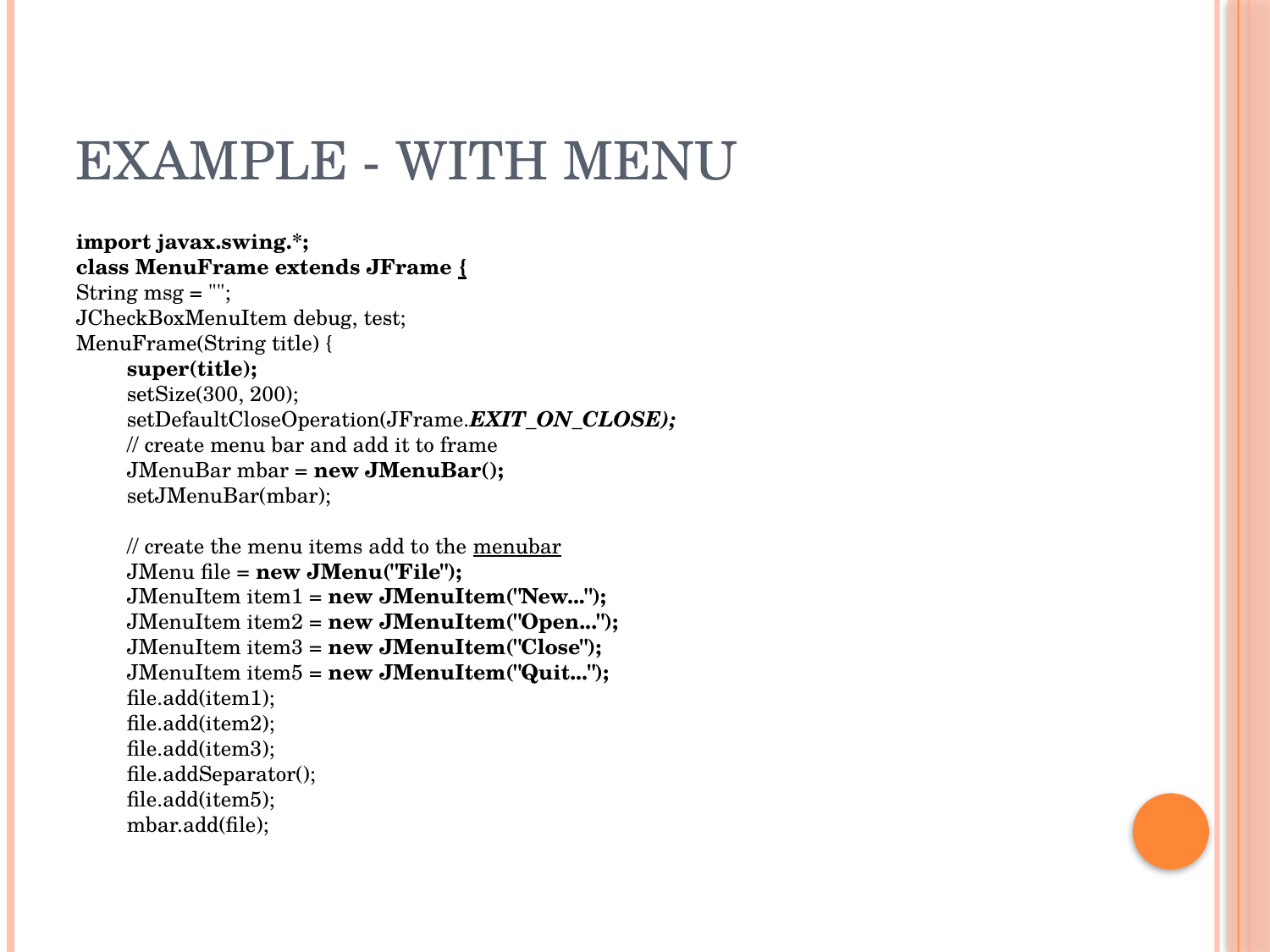

# Example - with Menu
import javax.swing.*;
class MenuFrame extends JFrame {
String msg = "";
JCheckBoxMenuItem debug, test;
MenuFrame(String title) {
super(title);
setSize(300, 200);
setDefaultCloseOperation(JFrame.EXIT_ON_CLOSE);
// create menu bar and add it to frame
JMenuBar mbar = new JMenuBar();
setJMenuBar(mbar);

// create the menu items add to the menubar
JMenu file = new JMenu("File");
JMenuItem item1 = new JMenuItem("New...");
JMenuItem item2 = new JMenuItem("Open...");
JMenuItem item3 = new JMenuItem("Close");
JMenuItem item5 = new JMenuItem("Quit...");
file.add(item1);
file.add(item2);
file.add(item3);
file.addSeparator();
file.add(item5);
mbar.add(file);